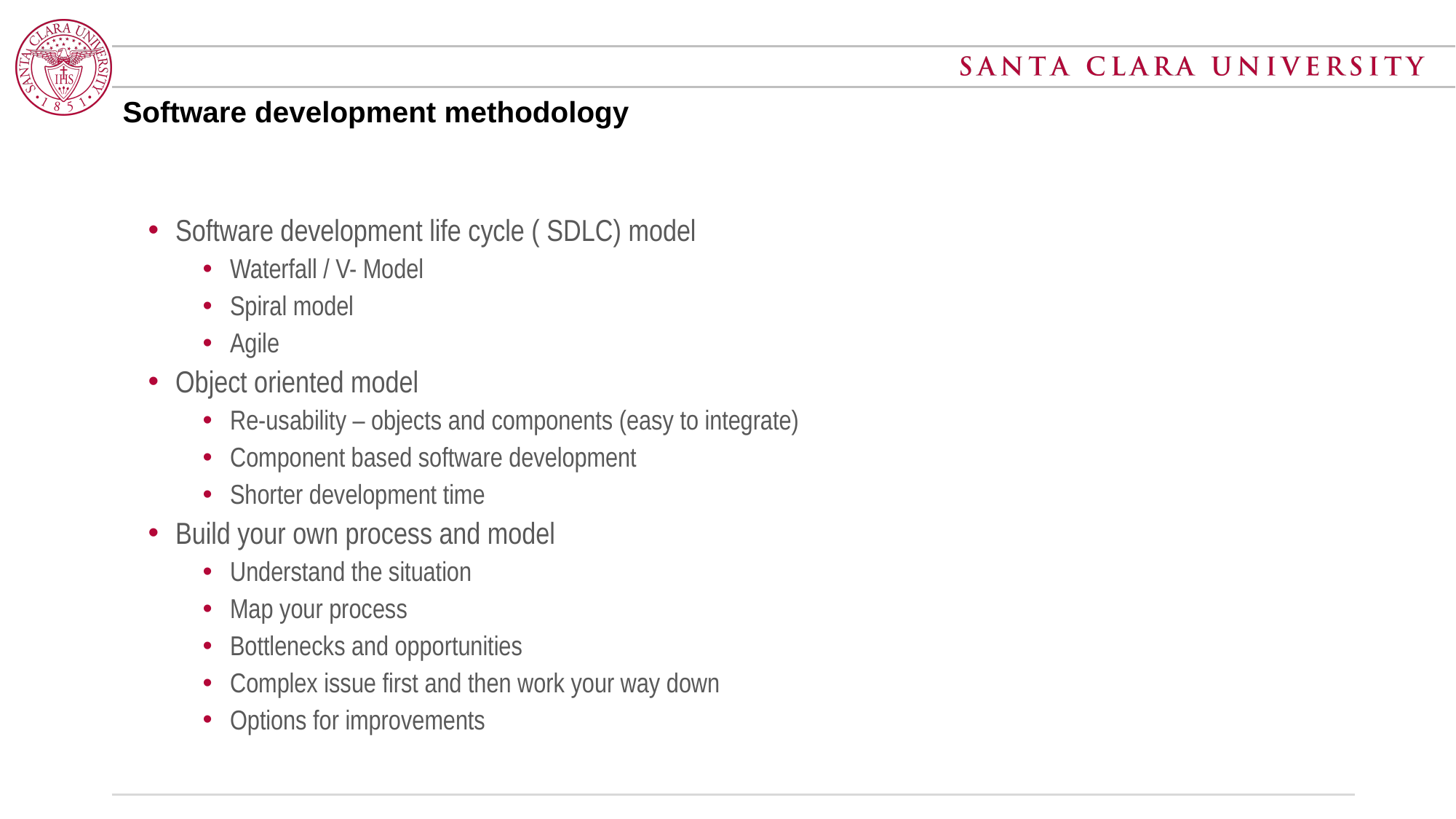

# Software development methodology

Software development life cycle ( SDLC) model
Waterfall / V- Model
Spiral model
Agile
Object oriented model
Re-usability – objects and components (easy to integrate)
Component based software development
Shorter development time
Build your own process and model
Understand the situation
Map your process
Bottlenecks and opportunities
Complex issue first and then work your way down
Options for improvements